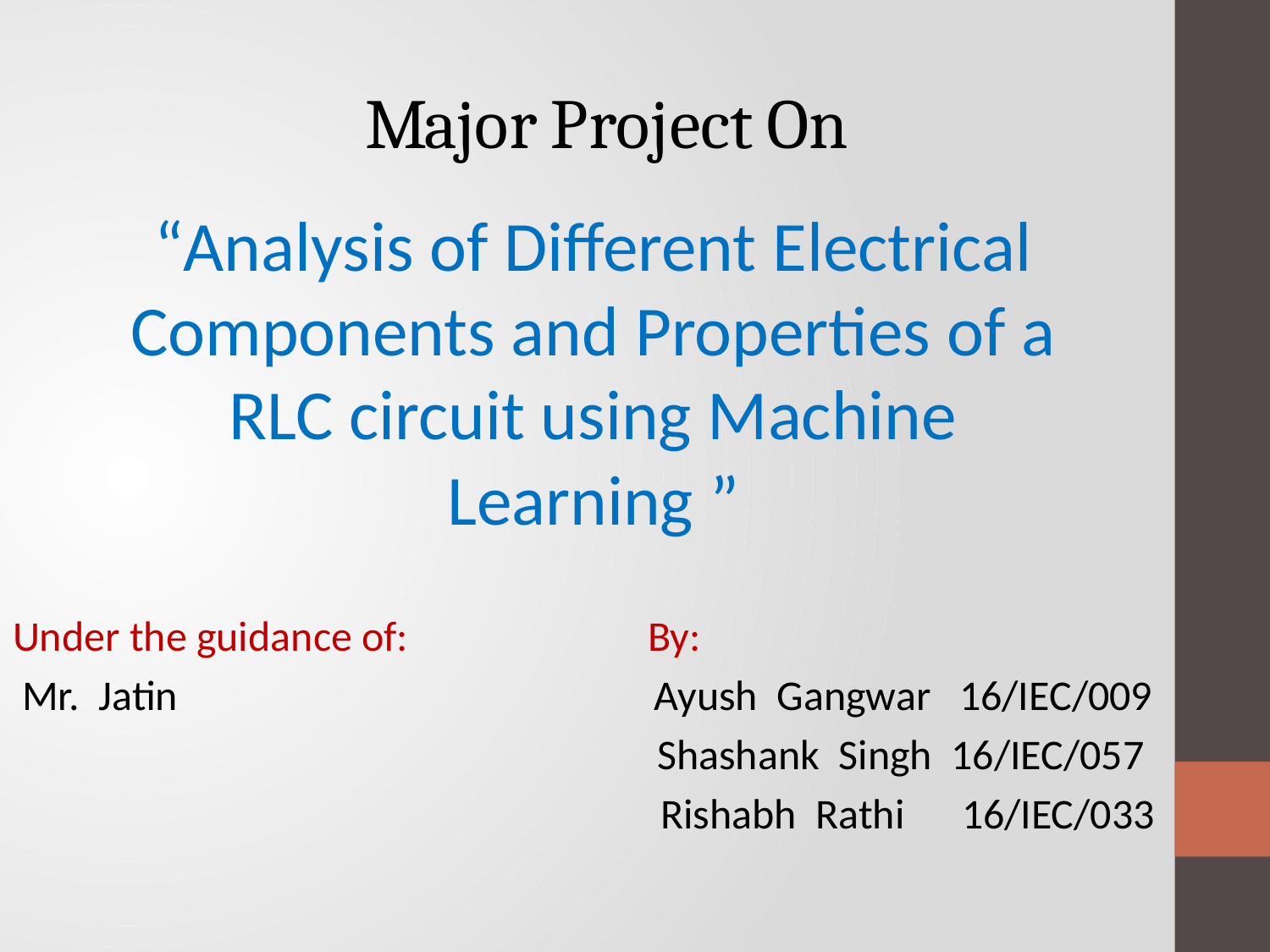

# Major Project On
“Analysis of Different Electrical Components and Properties of a RLC circuit using Machine Learning ”
Under the guidance of: 		By:
 Mr.  Jatin           		              Ayush  Gangwar   16/IEC/009
		                            	 Shashank  Singh  16/IEC/057
			                            Rishabh  Rathi      16/IEC/033